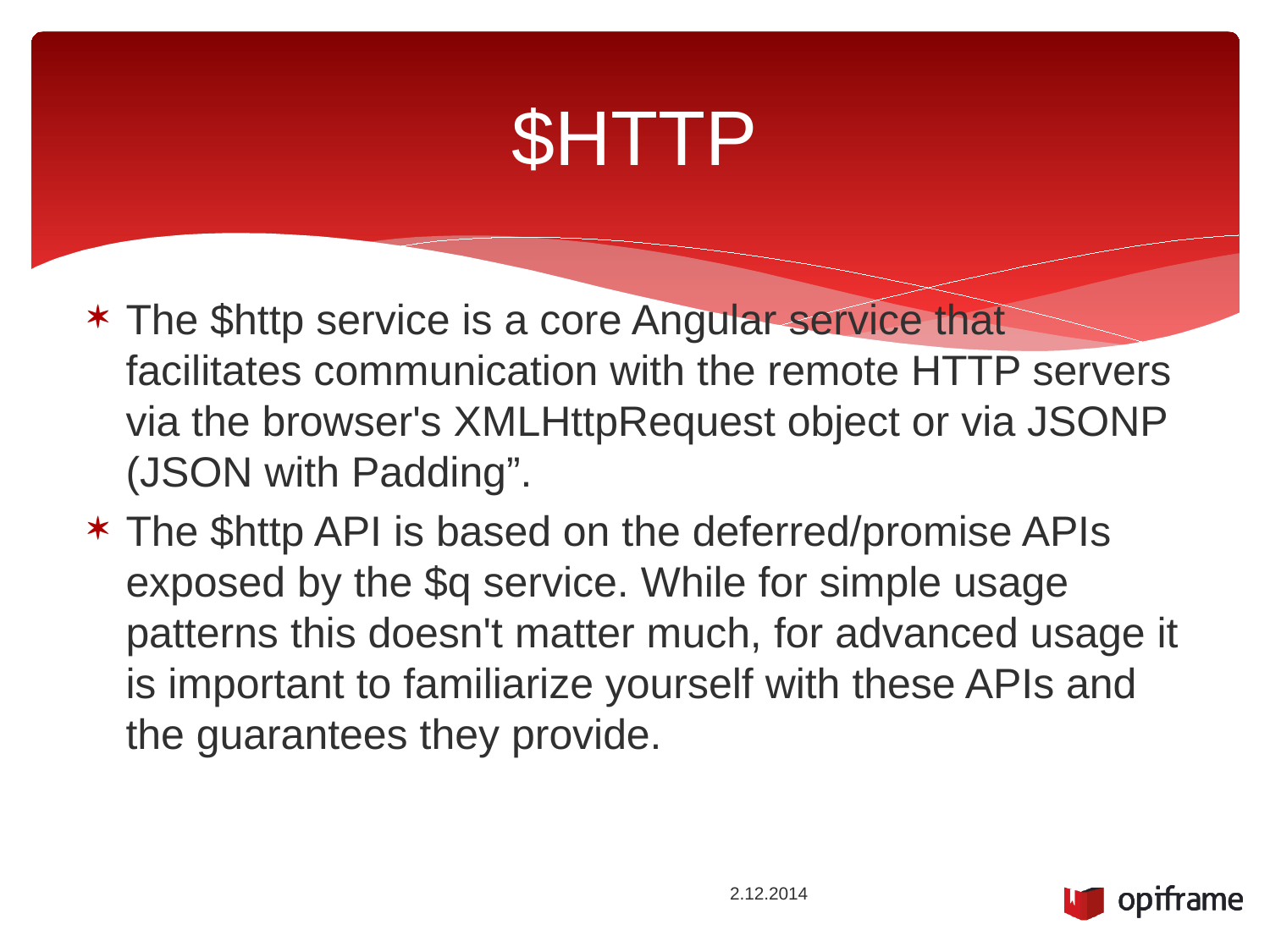

# $HTTP
The $http service is a core Angular service that facilitates communication with the remote HTTP servers via the browser's XMLHttpRequest object or via JSONP (JSON with Padding”.
The $http API is based on the deferred/promise APIs exposed by the $q service. While for simple usage patterns this doesn't matter much, for advanced usage it is important to familiarize yourself with these APIs and the guarantees they provide.

2.12.2014